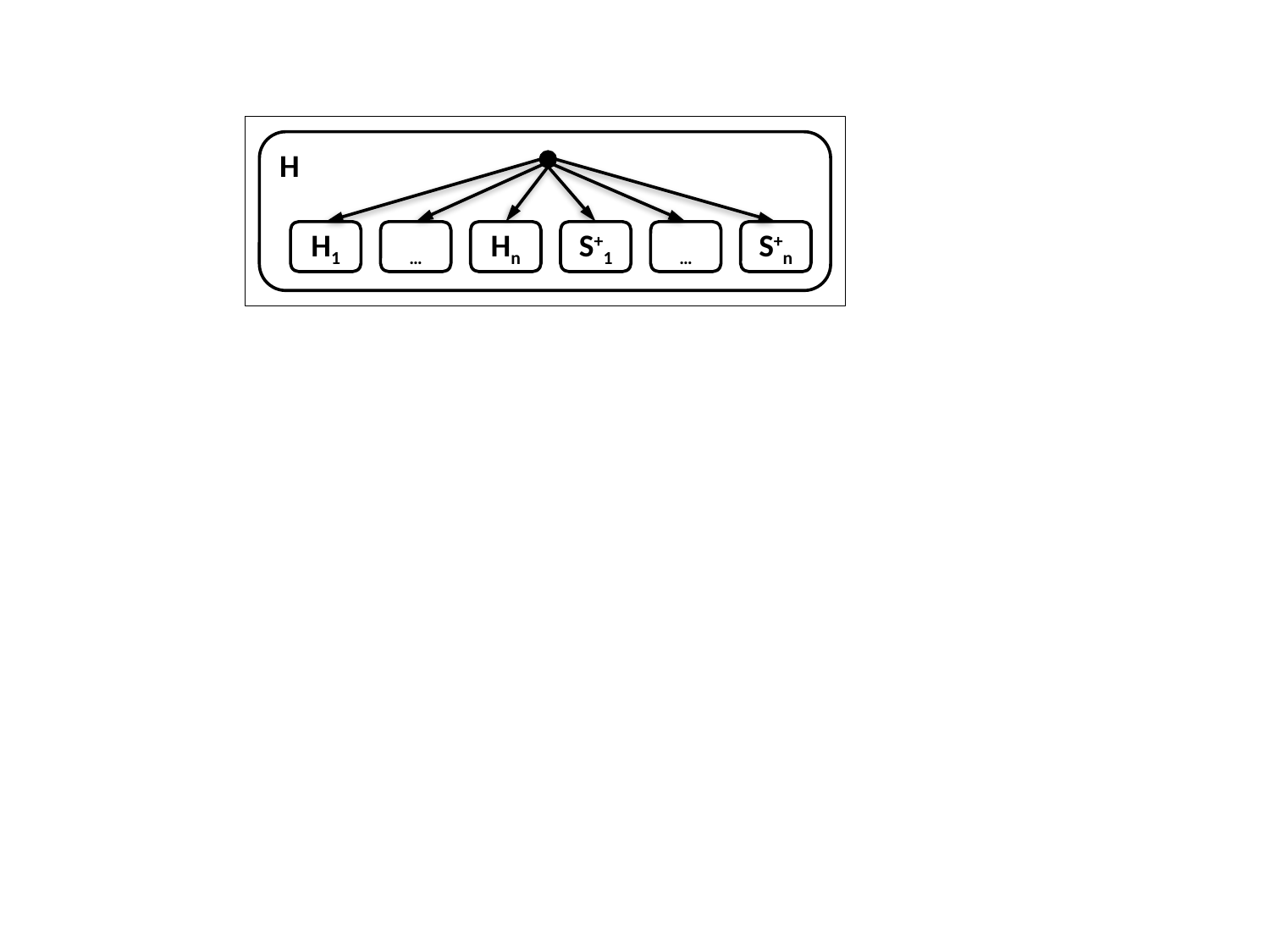

H

H1
…
Hn
S+1
…
S+n